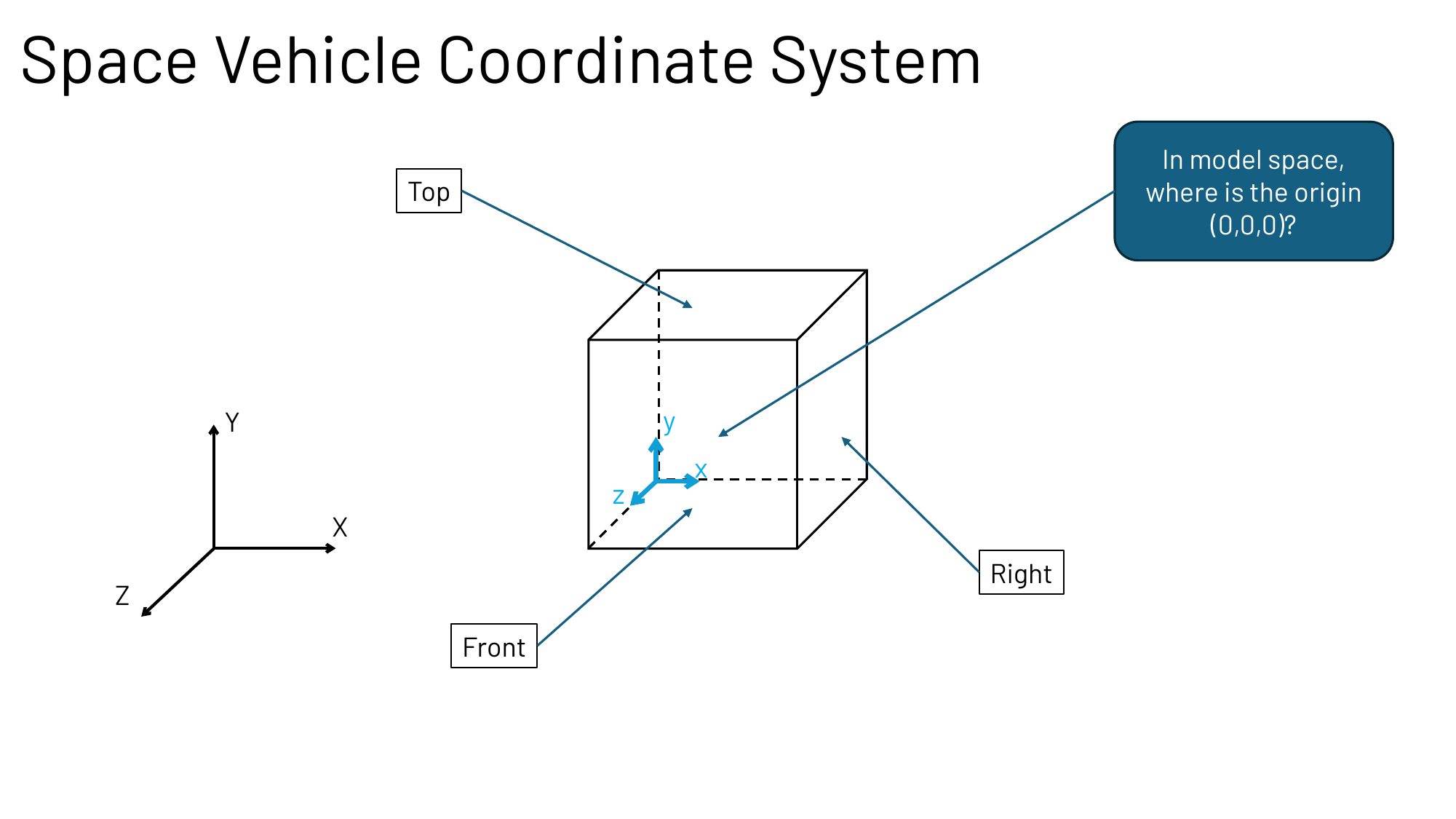

# Space Vehicle Coordinate System
In model space, where is the origin (0,0,0)?
Top

y
x
z
Y
X
Right
Z
Front